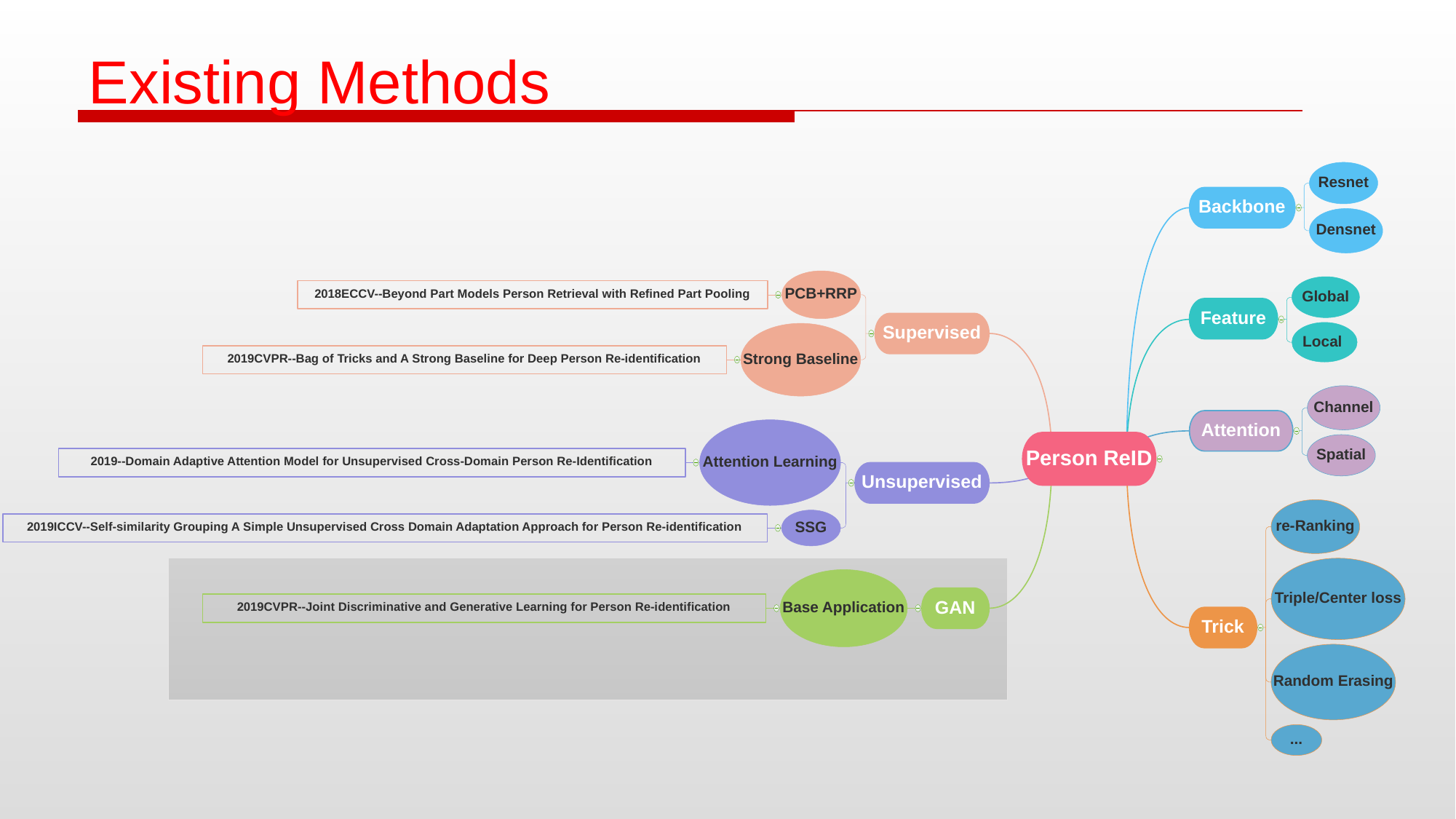

Existing Methods

Resnet
Backbone

Densnet

PCB+RRP
Global
2018ECCV--Beyond Part Models Person Retrieval with Refined Part Pooling

Feature

Supervised

Local
Strong Baseline

2019CVPR--Bag of Tricks and A Strong Baseline for Deep Person Re-identification

Channel

Attention

Attention Learning

Person ReID
Spatial

2019--Domain Adaptive Attention Model for Unsupervised Cross-Domain Person Re-Identification

Unsupervised

re-Ranking

SSG
2019ICCV--Self-similarity Grouping A Simple Unsupervised Cross Domain Adaptation Approach for Person Re-identification

Triple/Center loss
Base Application

GAN
2019CVPR--Joint Discriminative and Generative Learning for Person Re-identification

Trick

Random Erasing

...

20